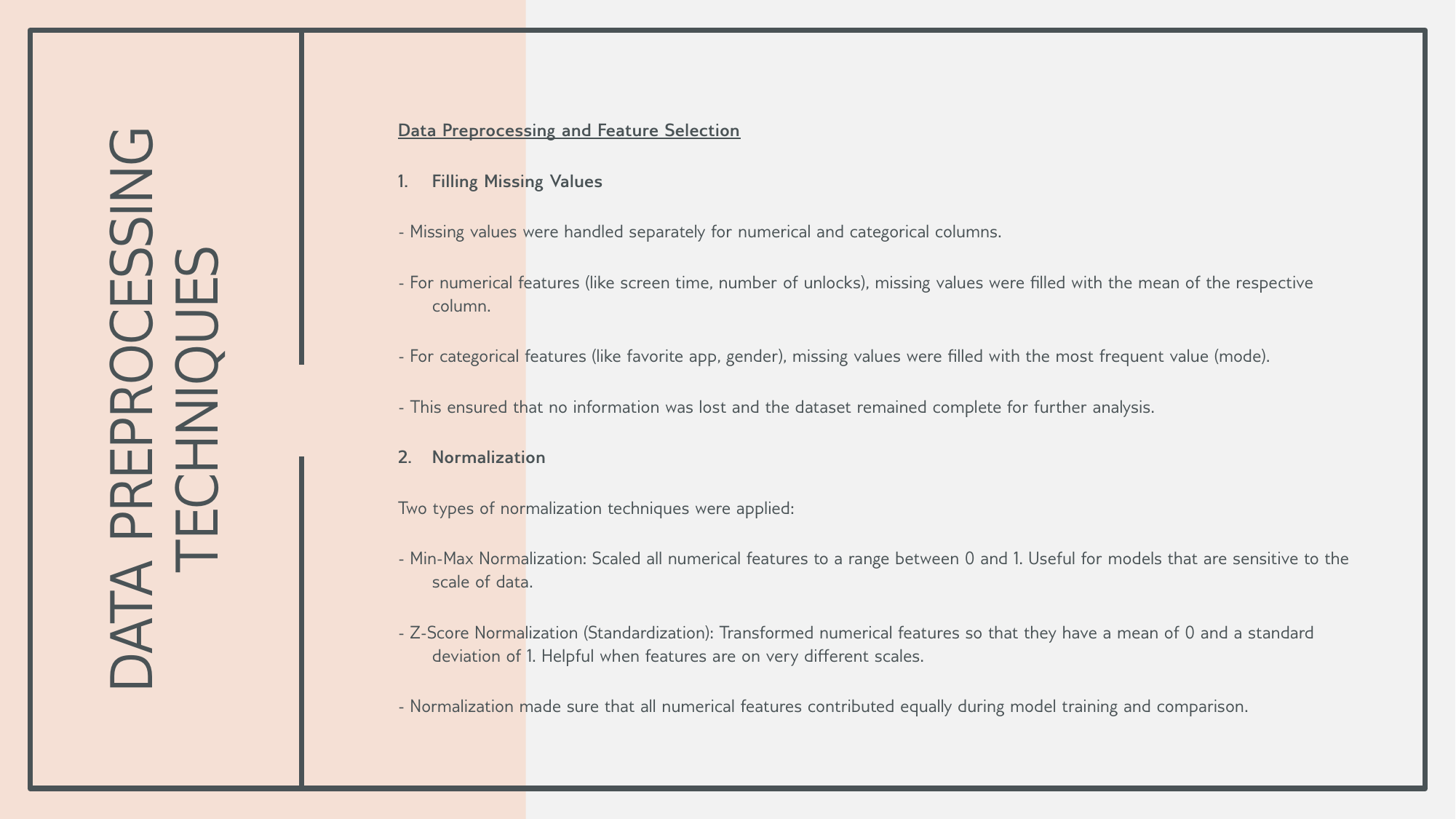

Data Preprocessing and Feature Selection
1. 	Filling Missing Values
- Missing values were handled separately for numerical and categorical columns.
- For numerical features (like screen time, number of unlocks), missing values were filled with the mean of the respective column.
- For categorical features (like favorite app, gender), missing values were filled with the most frequent value (mode).
- This ensured that no information was lost and the dataset remained complete for further analysis.
2. 	Normalization
Two types of normalization techniques were applied:
- Min-Max Normalization: Scaled all numerical features to a range between 0 and 1. Useful for models that are sensitive to the scale of data.
- Z-Score Normalization (Standardization): Transformed numerical features so that they have a mean of 0 and a standard deviation of 1. Helpful when features are on very different scales.
- Normalization made sure that all numerical features contributed equally during model training and comparison.
# Data preprocessing techniques